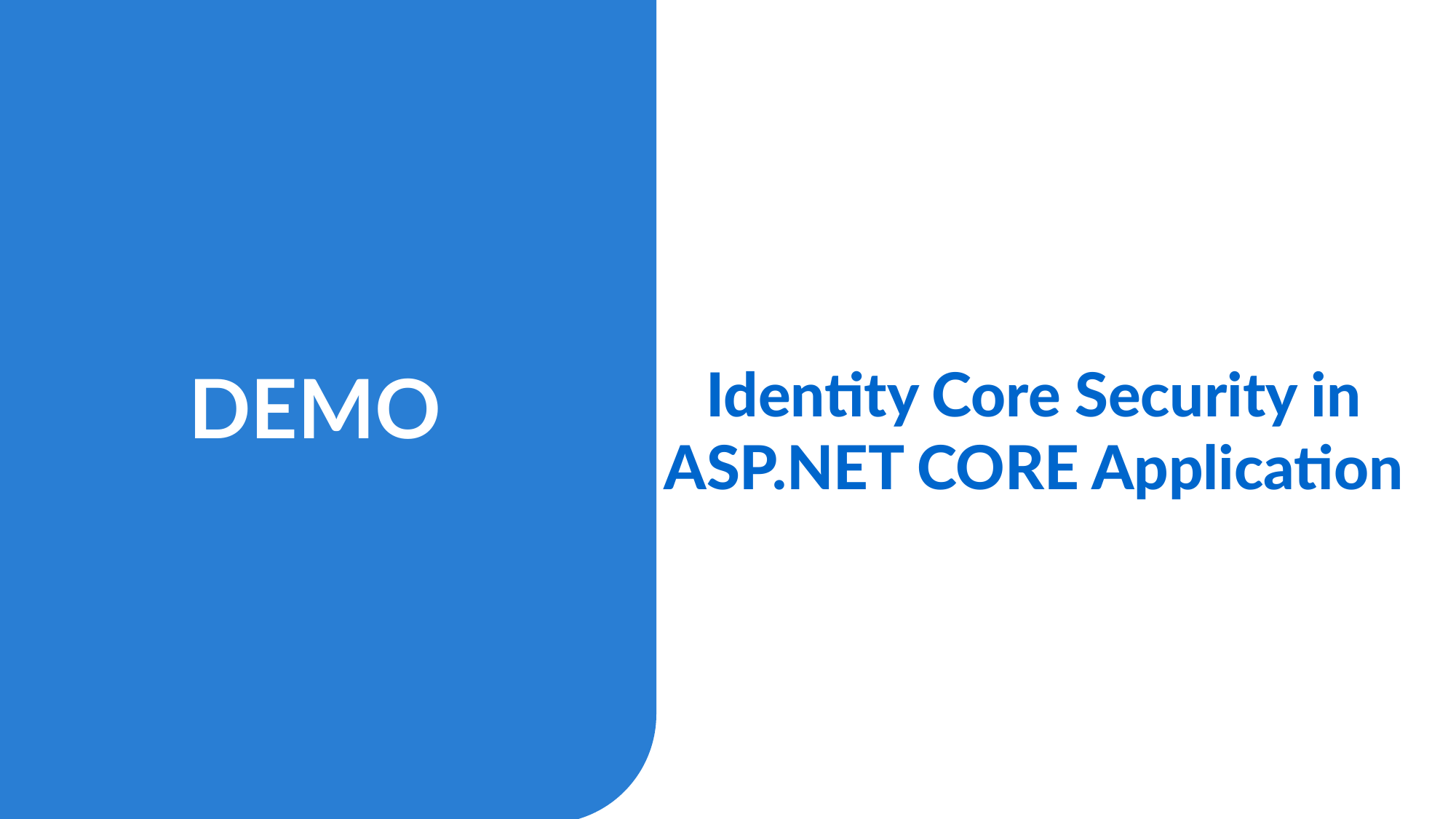

Identity Core Security in ASP.NET CORE Application
DEMO